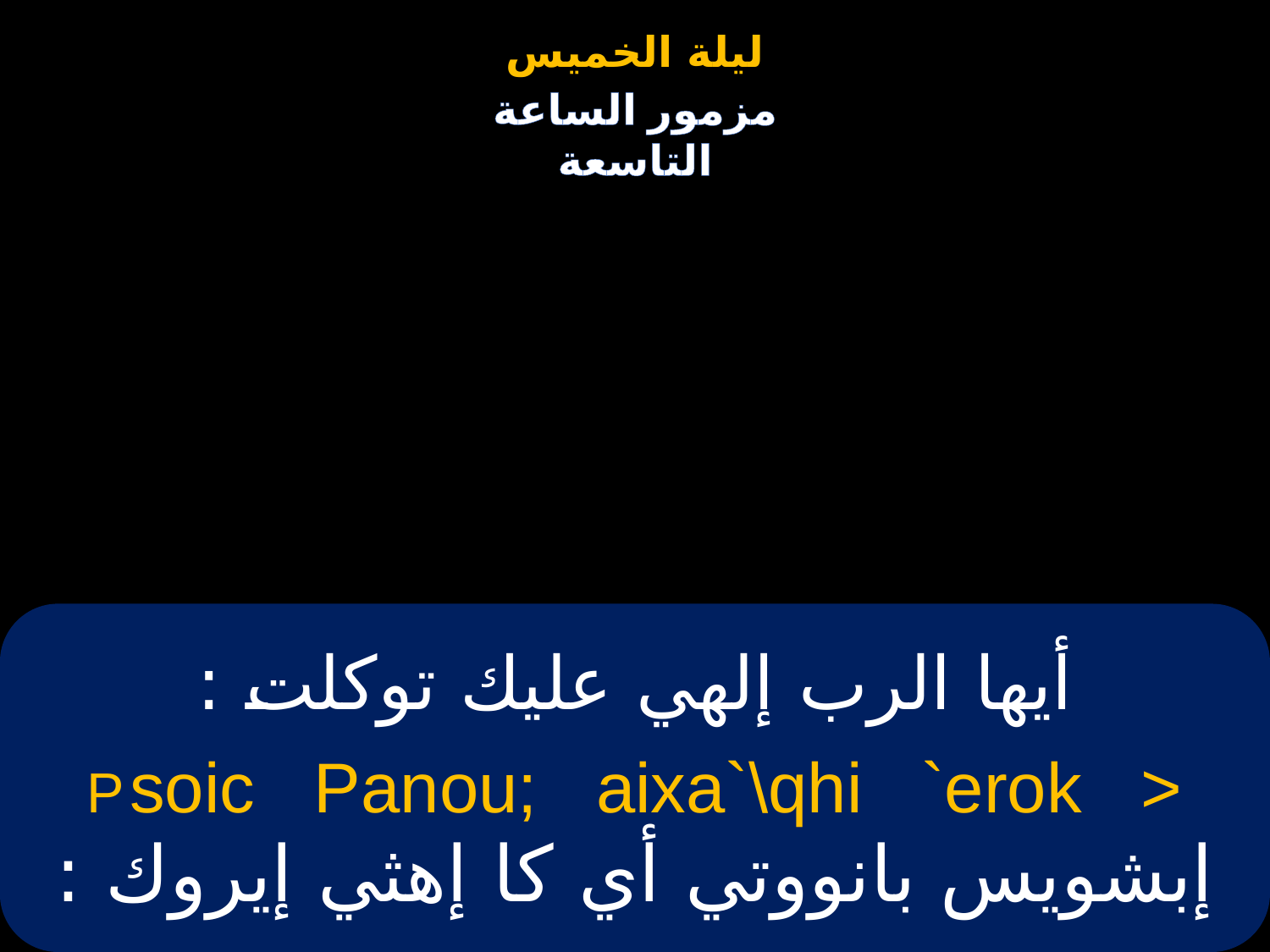

# أيها الرب إلهي عليك توكلت :
Psoic   Panou;   aixa`\qhi   `erok   >
إبشويس بانووتي أي كا إهثي إيروك :